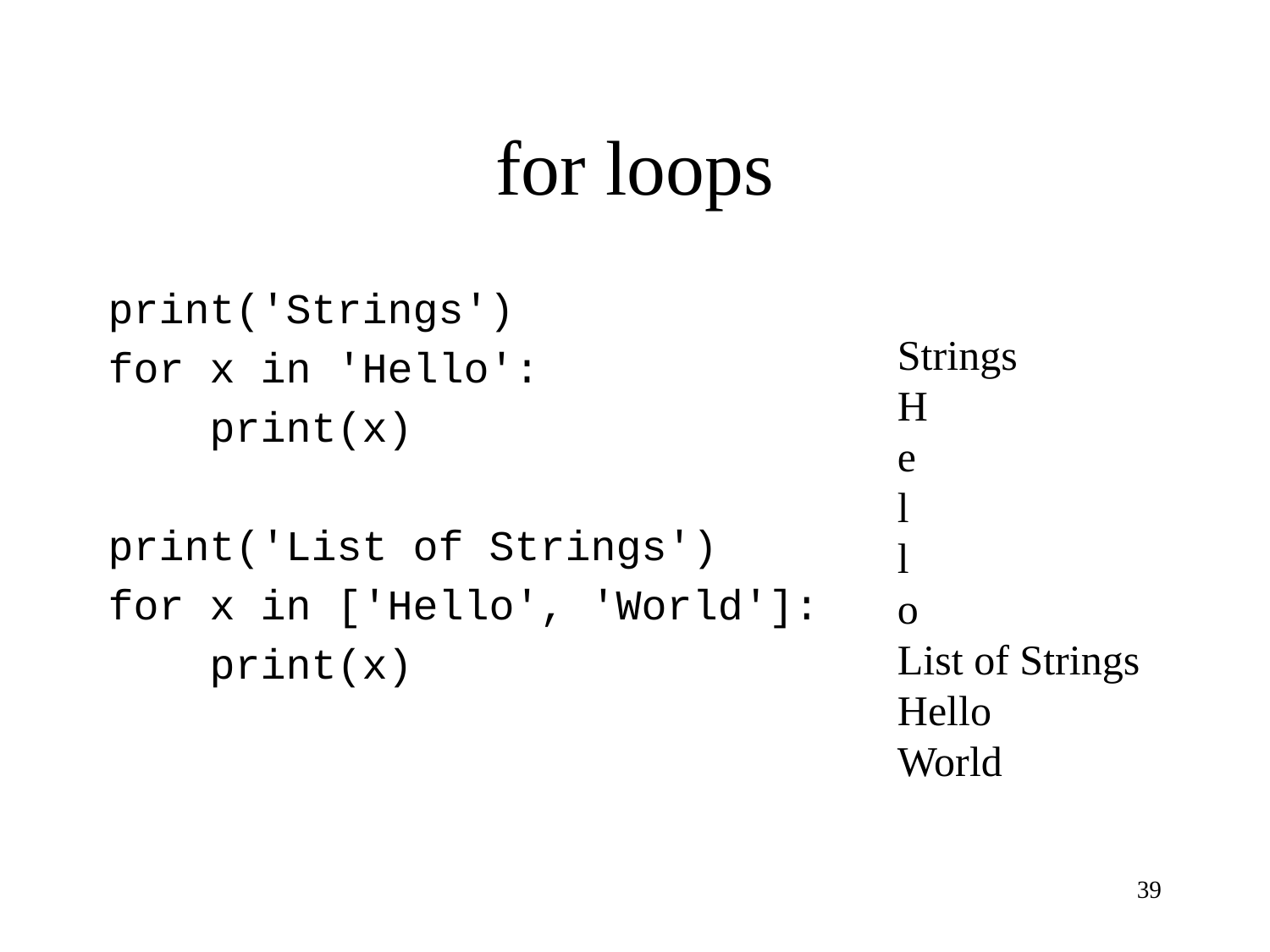

# for loops
print('Strings')
for x in 'Hello':
    print(x)

print('List of Strings')
for x in ['Hello', 'World']:
    print(x)
Strings
H
e
l
l
o
List of Strings
Hello
World
39